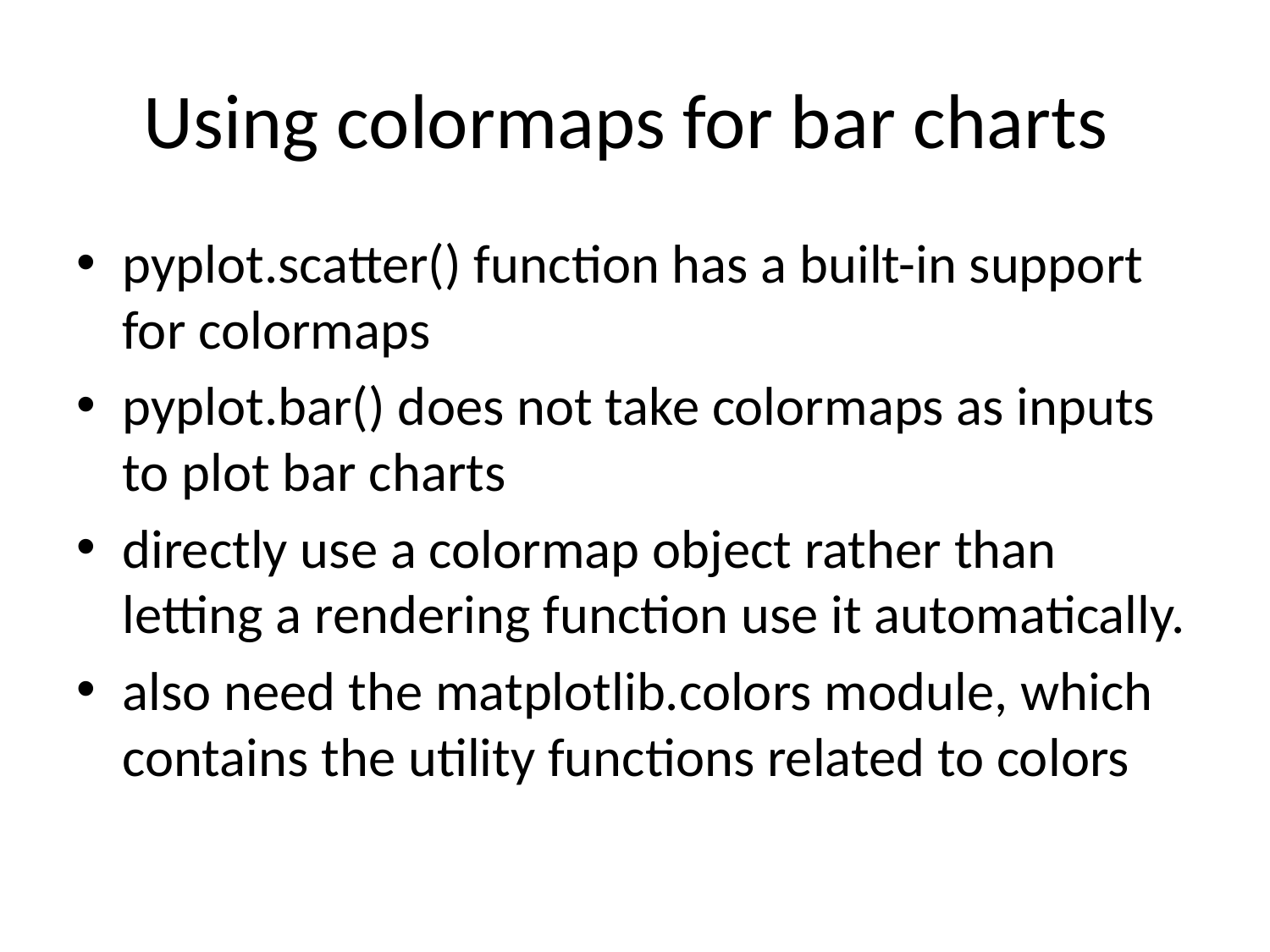

# Using colormaps for bar charts
pyplot.scatter() function has a built-in support for colormaps
pyplot.bar() does not take colormaps as inputs to plot bar charts
directly use a colormap object rather than letting a rendering function use it automatically.
also need the matplotlib.colors module, which contains the utility functions related to colors